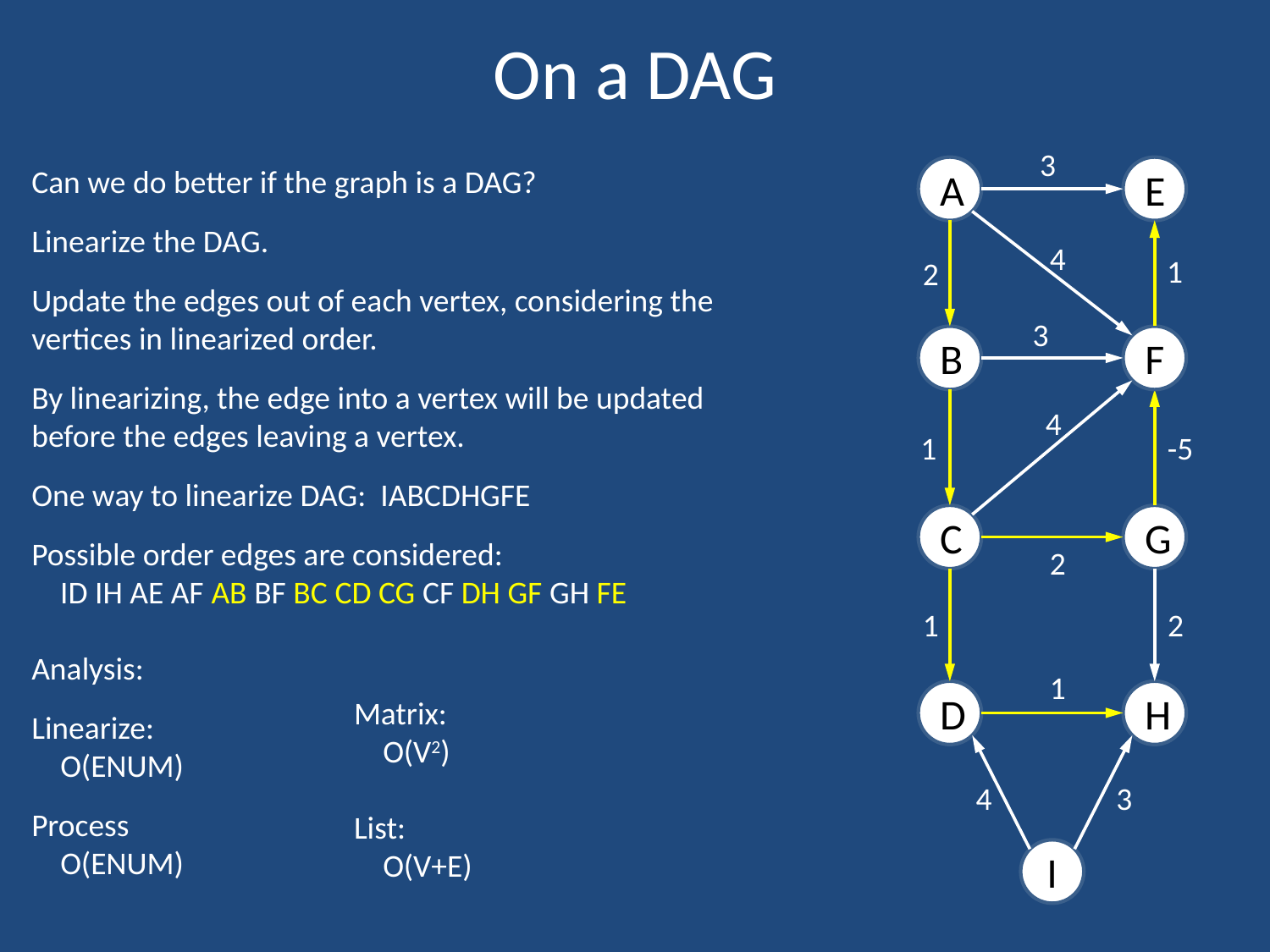

# On a DAG
3
Can we do better if the graph is a DAG?

Linearize the DAG.

Update the edges out of each vertex, considering the vertices in linearized order.

By linearizing, the edge into a vertex will be updated before the edges leaving a vertex.

One way to linearize DAG:  IABCDHGFE
Possible order edges are considered:
    ID IH AE AF AB BF BC CD CG CF DH GF GH FE
Analysis:

Linearize:
    O(ENUM)

Process
    O(ENUM)

A
E
4
1
2
3
B
F
4
1
-5
C
G
2
1
2
1
D
H
Matrix:
    O(V2)

List:
    O(V+E)
4
3
I